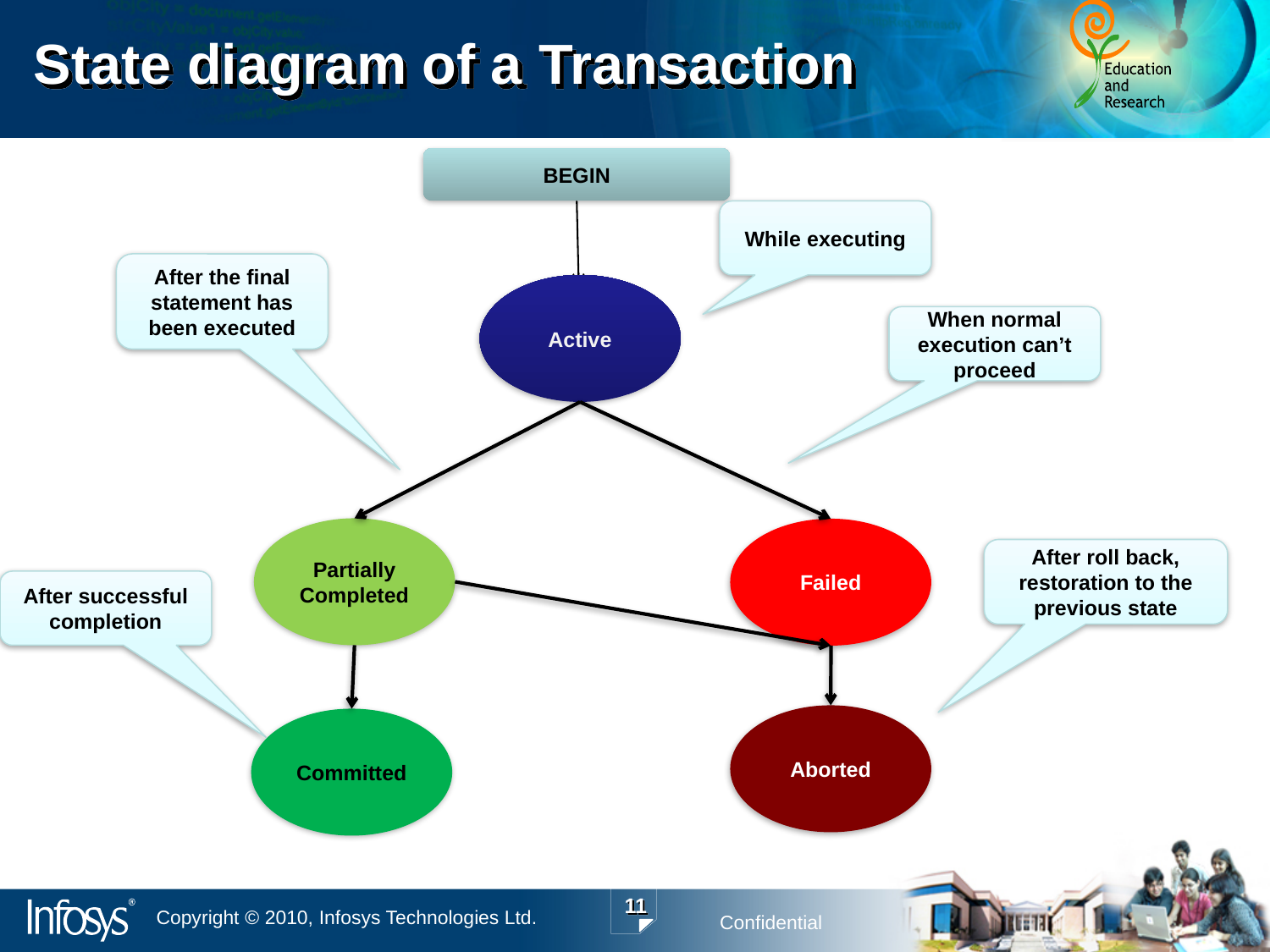

# State diagram of a Transaction
BEGIN
While executing
After the final statement has been executed
Active
When normal execution can’t proceed
Partially Completed
Failed
After roll back, restoration to the previous state
After successful completion
Aborted
Committed
11